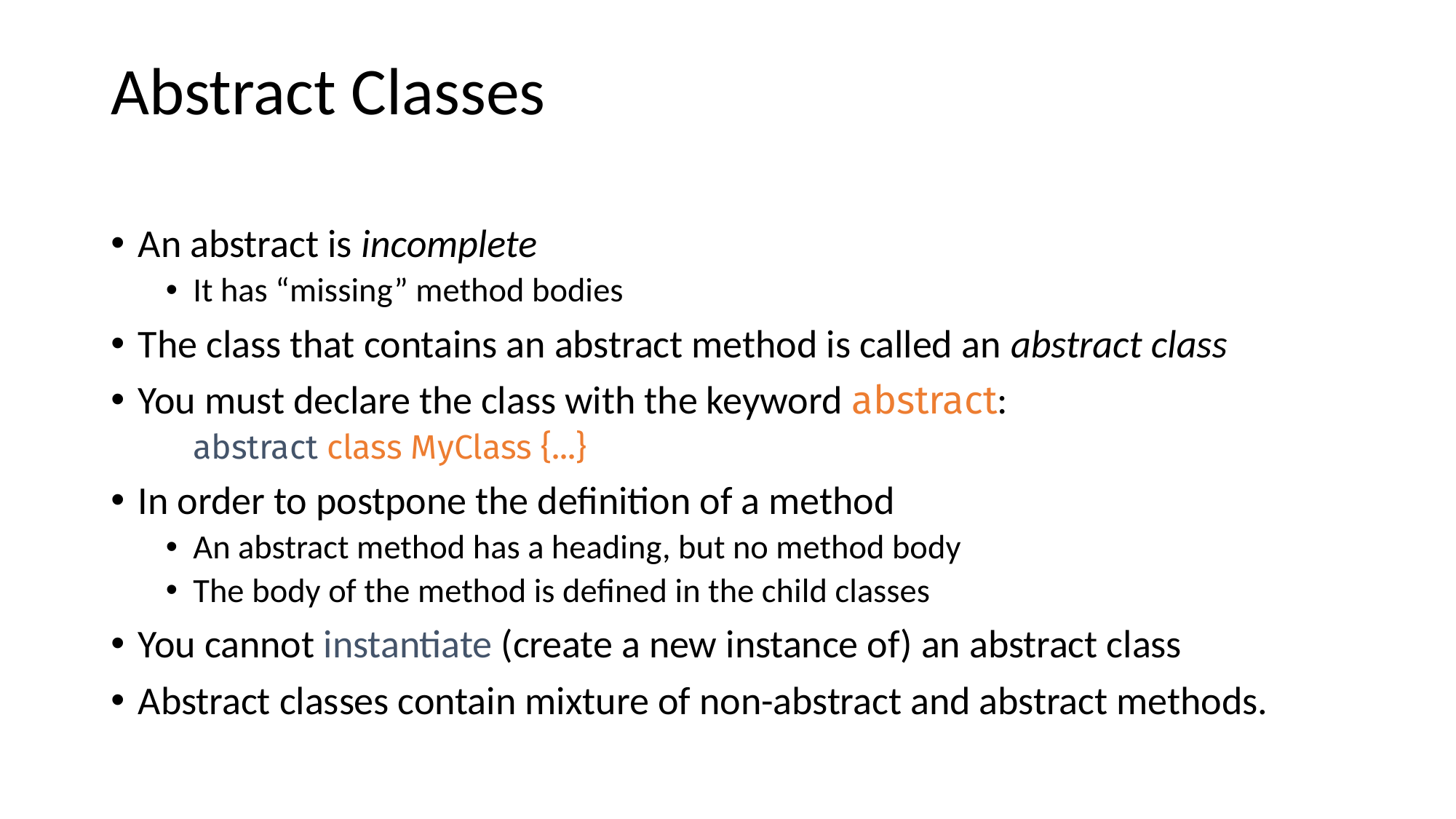

# Abstract Classes
An abstract is incomplete
It has “missing” method bodies
The class that contains an abstract method is called an abstract class
You must declare the class with the keyword abstract:
abstract class MyClass {...}
In order to postpone the definition of a method
An abstract method has a heading, but no method body
The body of the method is defined in the child classes
You cannot instantiate (create a new instance of) an abstract class
Abstract classes contain mixture of non-abstract and abstract methods.